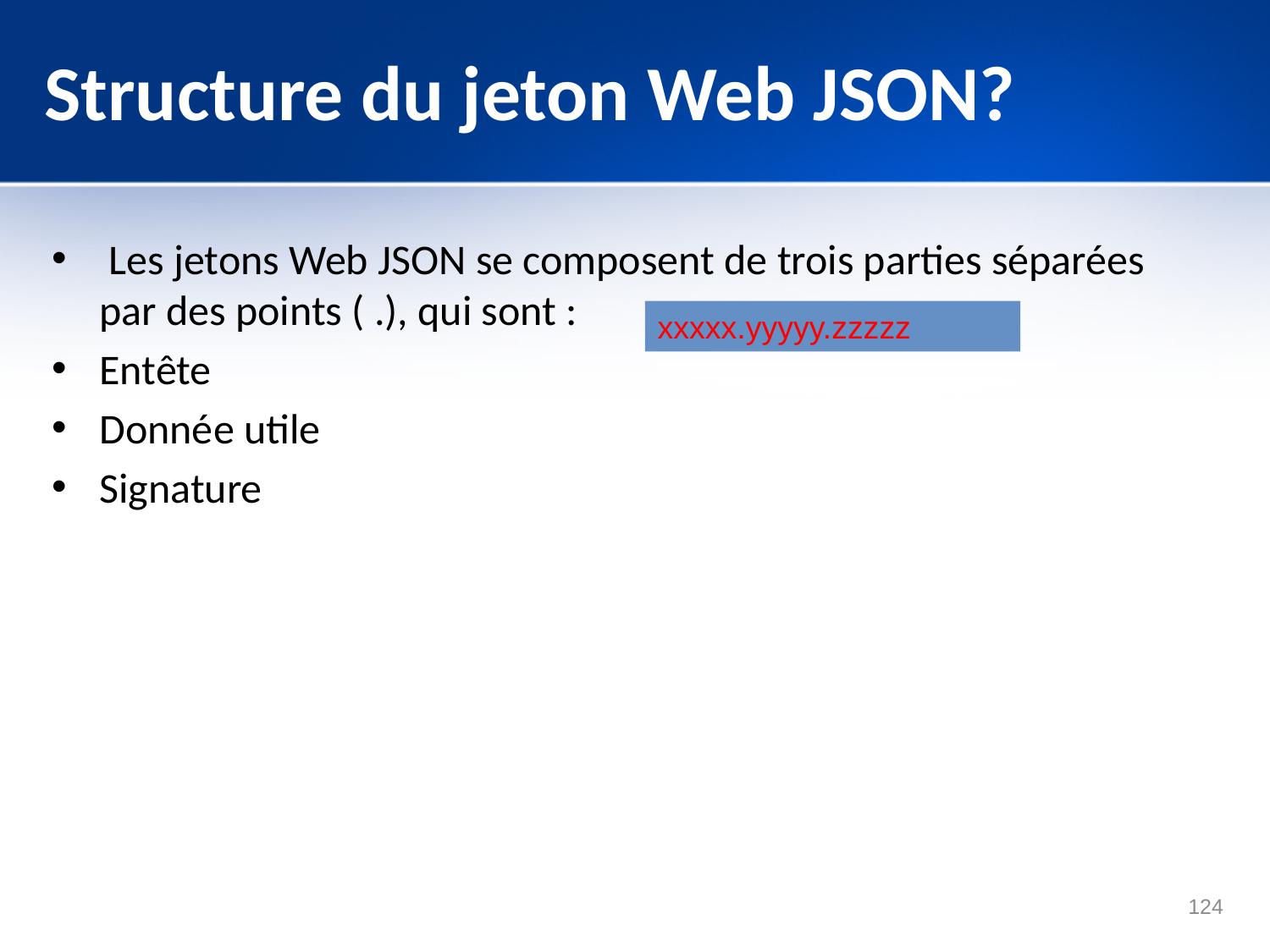

# Structure du jeton Web JSON?
 Les jetons Web JSON se composent de trois parties séparées par des points ( .), qui sont :
Entête
Donnée utile
Signature
xxxxx.yyyyy.zzzzz
124